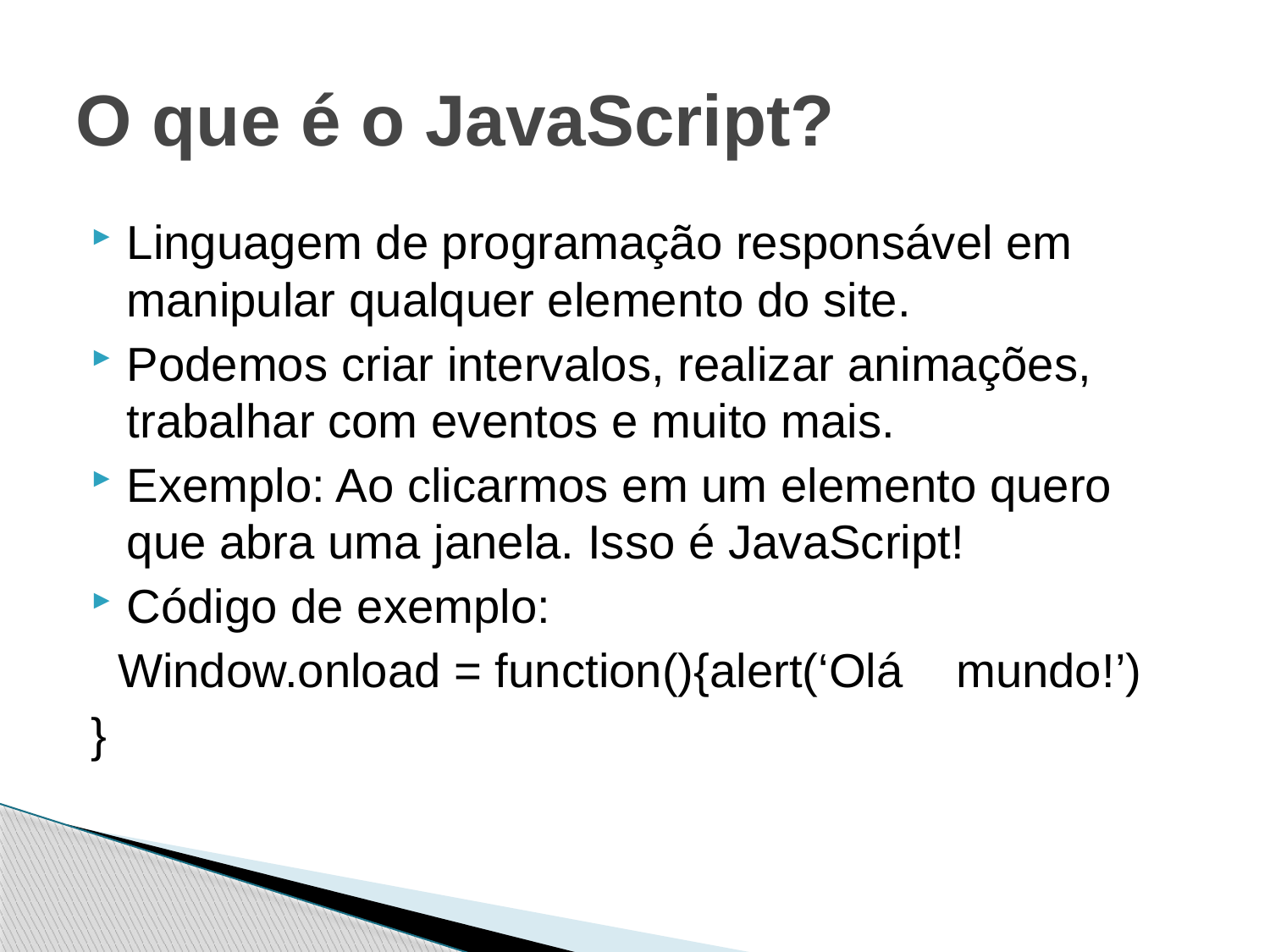

# O que é o JavaScript?
Linguagem de programação responsável em manipular qualquer elemento do site.
Podemos criar intervalos, realizar animações, trabalhar com eventos e muito mais.
Exemplo: Ao clicarmos em um elemento quero que abra uma janela. Isso é JavaScript!
Código de exemplo:
  Window.onload = function(){alert(‘Olá    mundo!’)
}